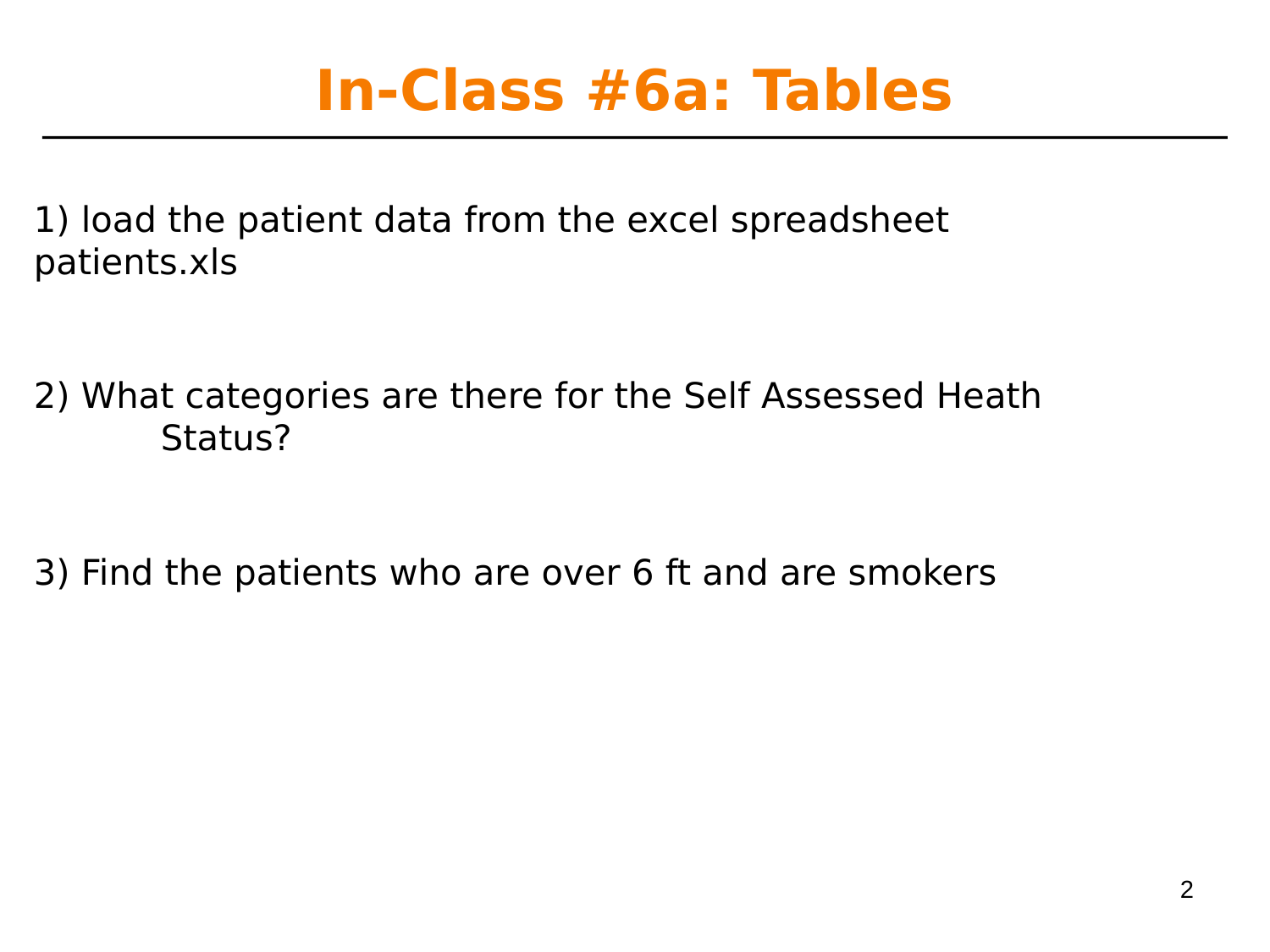

# In-Class #6a: Tables
1) load the patient data from the excel spreadsheet  	patients.xls
2) What categories are there for the Self Assessed Heath 	Status?
3) Find the patients who are over 6 ft and are smokers

2